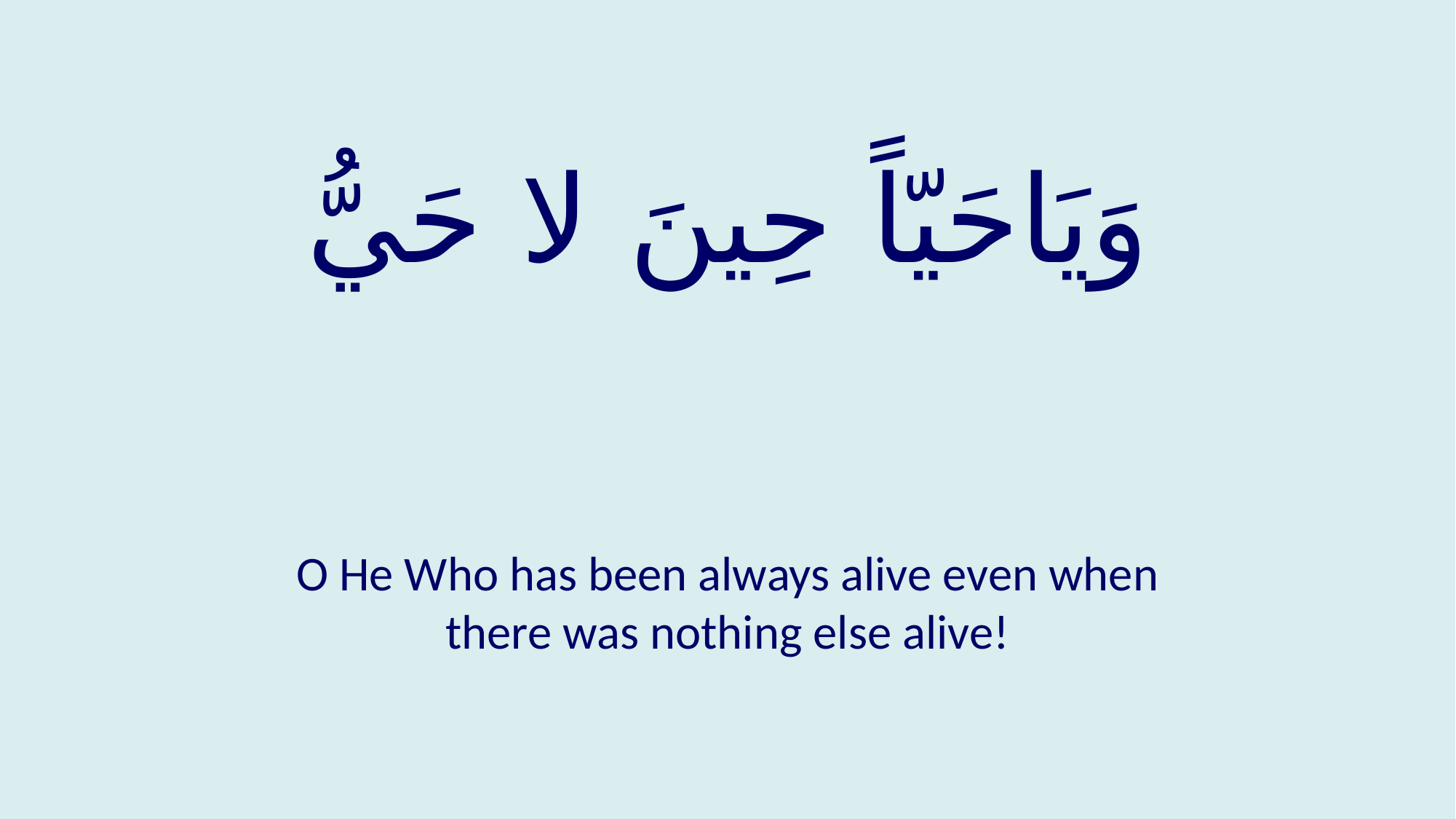

# وَيَاحَيّاً حِينَ لا حَيُّ
O He Who has been always alive even when there was nothing else alive!